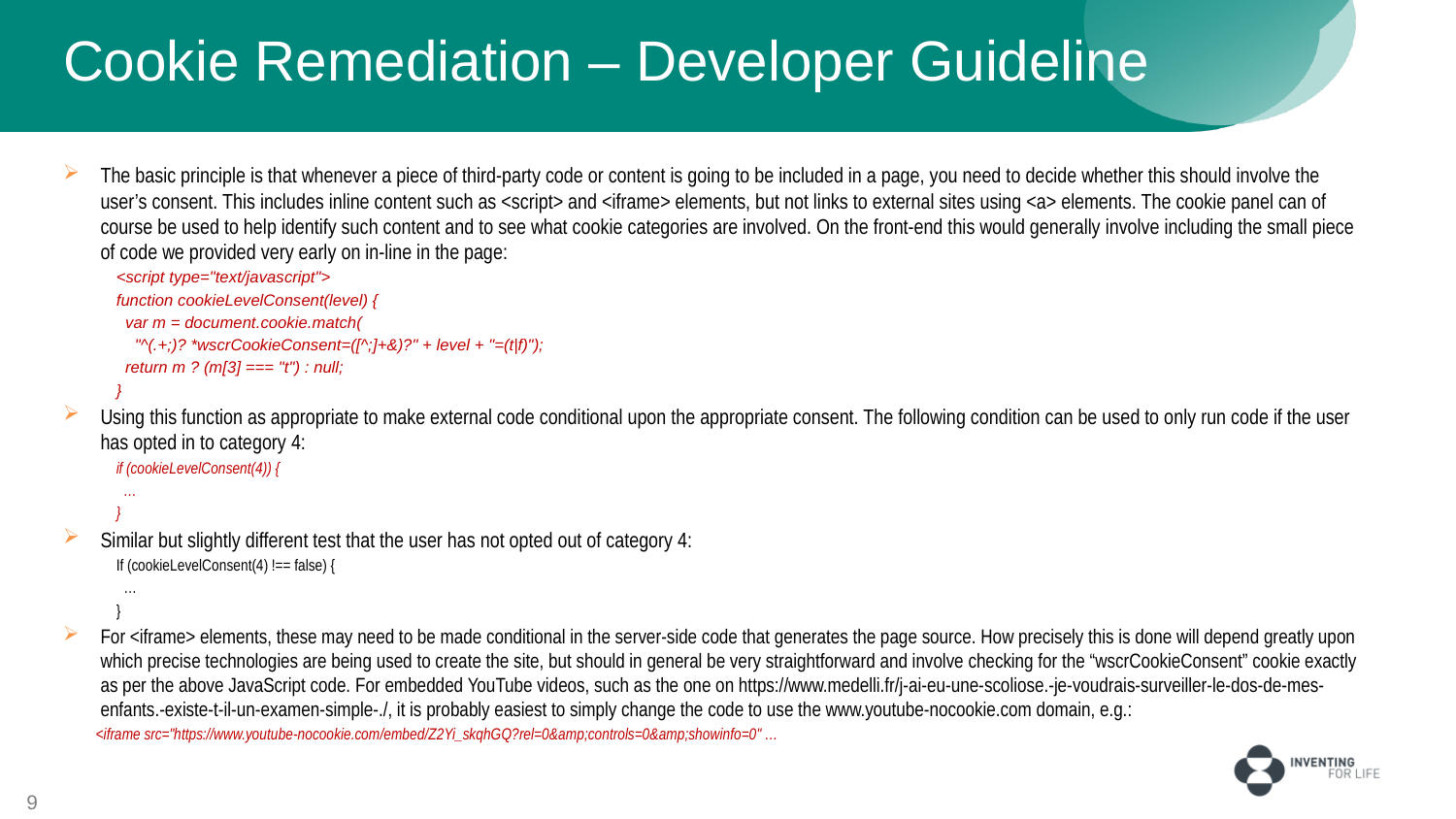

# Cookie Remediation – Developer Guideline
The basic principle is that whenever a piece of third-party code or content is going to be included in a page, you need to decide whether this should involve the user’s consent. This includes inline content such as <script> and <iframe> elements, but not links to external sites using <a> elements. The cookie panel can of course be used to help identify such content and to see what cookie categories are involved. On the front-end this would generally involve including the small piece of code we provided very early on in-line in the page:
<script type="text/javascript">
function cookieLevelConsent(level) {
  var m = document.cookie.match(
    "^(.+;)? *wscrCookieConsent=([^;]+&)?" + level + "=(t|f)");
  return m ? (m[3] === "t") : null;
}
Using this function as appropriate to make external code conditional upon the appropriate consent. The following condition can be used to only run code if the user has opted in to category 4:
if (cookieLevelConsent(4)) {
  …
}
Similar but slightly different test that the user has not opted out of category 4:
If (cookieLevelConsent(4) !== false) {
  …
}
For <iframe> elements, these may need to be made conditional in the server-side code that generates the page source. How precisely this is done will depend greatly upon which precise technologies are being used to create the site, but should in general be very straightforward and involve checking for the “wscrCookieConsent” cookie exactly as per the above JavaScript code. For embedded YouTube videos, such as the one on https://www.medelli.fr/j-ai-eu-une-scoliose.-je-voudrais-surveiller-le-dos-de-mes-enfants.-existe-t-il-un-examen-simple-./, it is probably easiest to simply change the code to use the www.youtube-nocookie.com domain, e.g.:
         <iframe src="https://www.youtube-nocookie.com/embed/Z2Yi_skqhGQ?rel=0&amp;controls=0&amp;showinfo=0" …